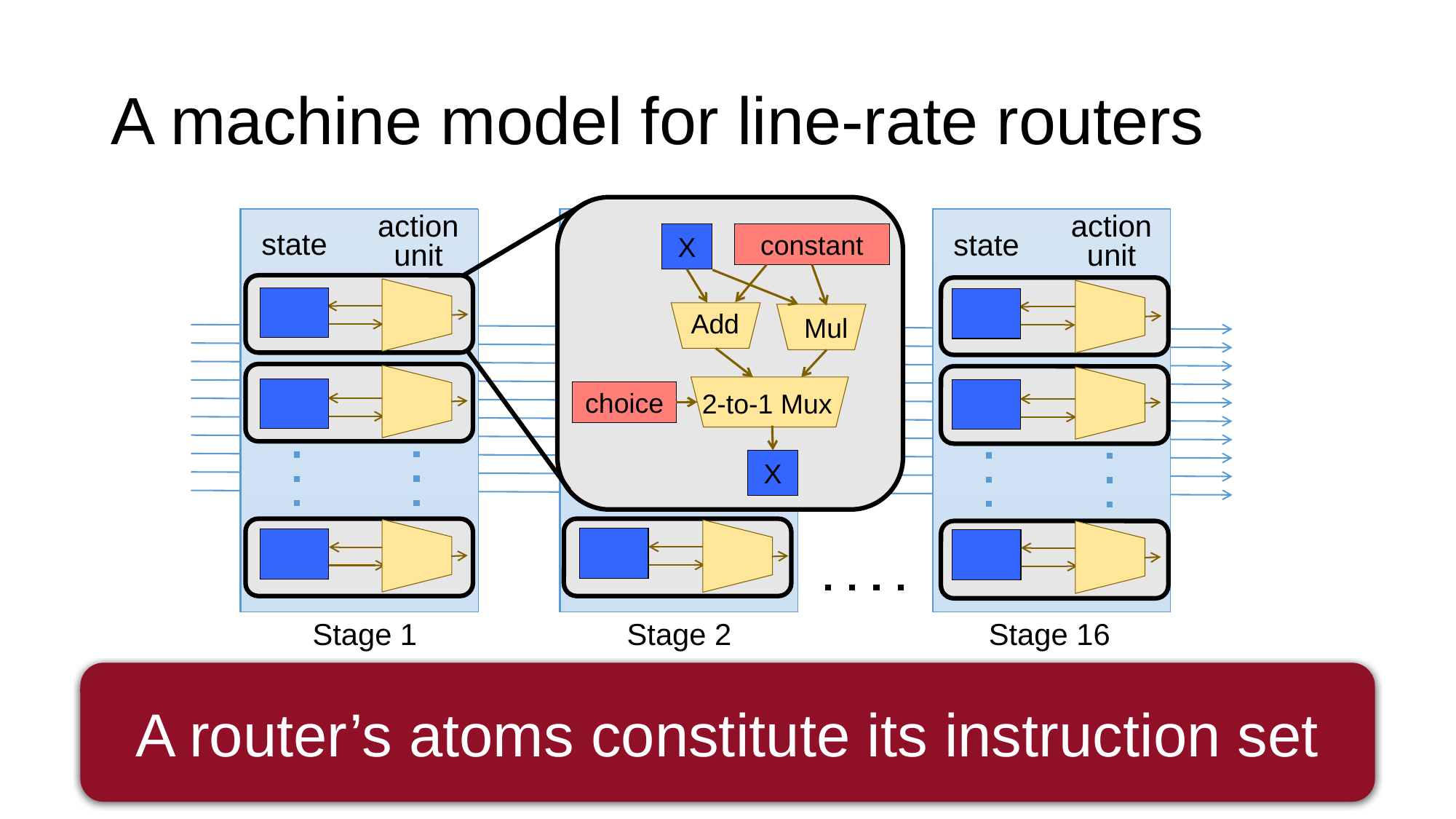

# A machine model for line-rate routers

X
constant
Add

 Mul

2-to-1 Mux
choice
X
action unit

action unit

action unit

state

state

state

Stage 1
Stage 2
Stage 16
A router’s atoms constitute its instruction set
Atom: smallest unit of atomic packet/state update
16